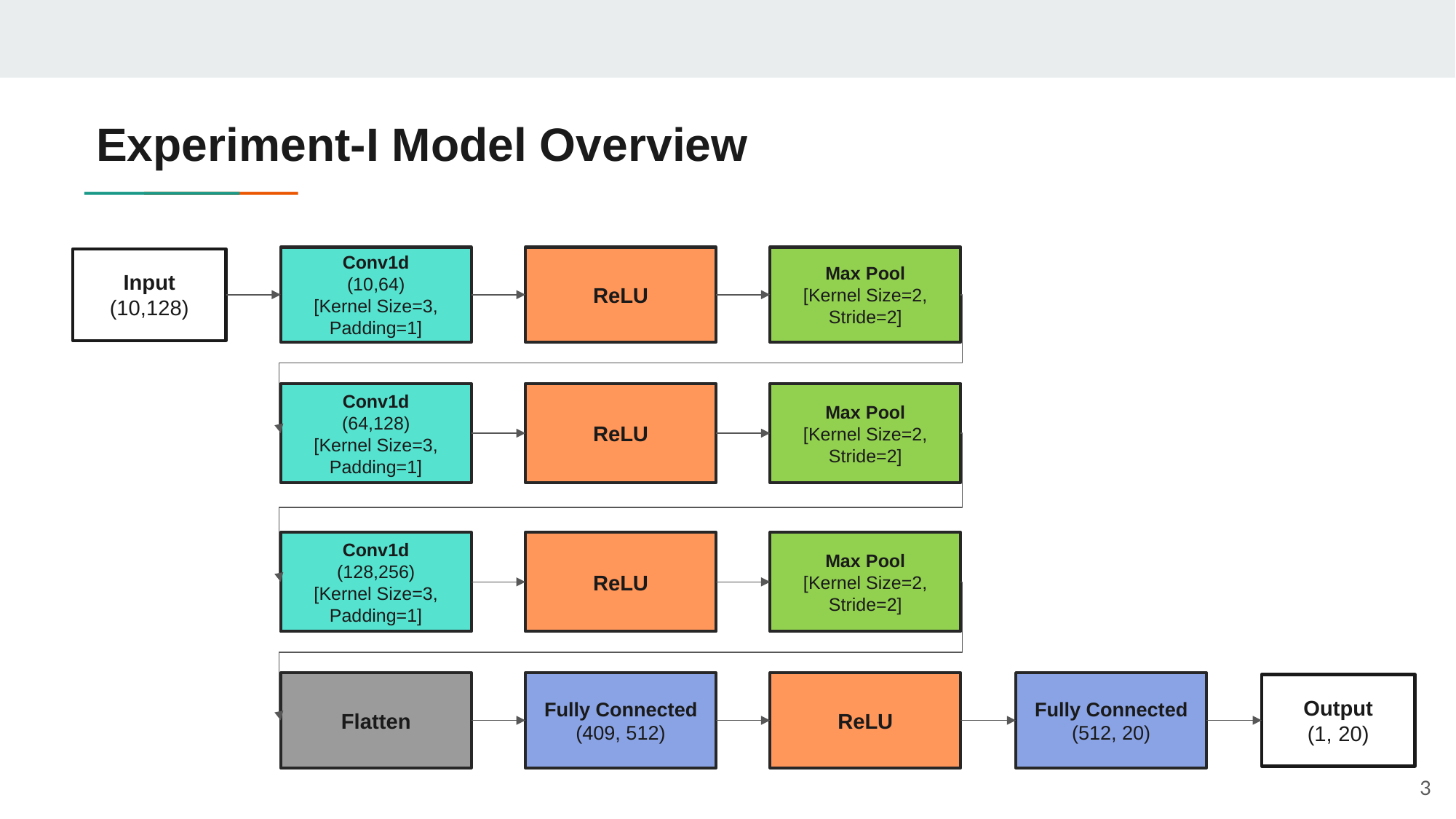

# Experiment-I Model Overview
Conv1d
(10,64)
[Kernel Size=3,
Padding=1]
ReLU
Max Pool
[Kernel Size=2,
Stride=2]
Input
(10,128)
Conv1d
(64,128)
[Kernel Size=3,
Padding=1]
ReLU
Max Pool
[Kernel Size=2,
Stride=2]
Conv1d
(128,256)
[Kernel Size=3,
Padding=1]
ReLU
Max Pool
[Kernel Size=2,
Stride=2]
Flatten
Fully Connected
(409, 512)
ReLU
Fully Connected
(512, 20)
Output
(1, 20)
3